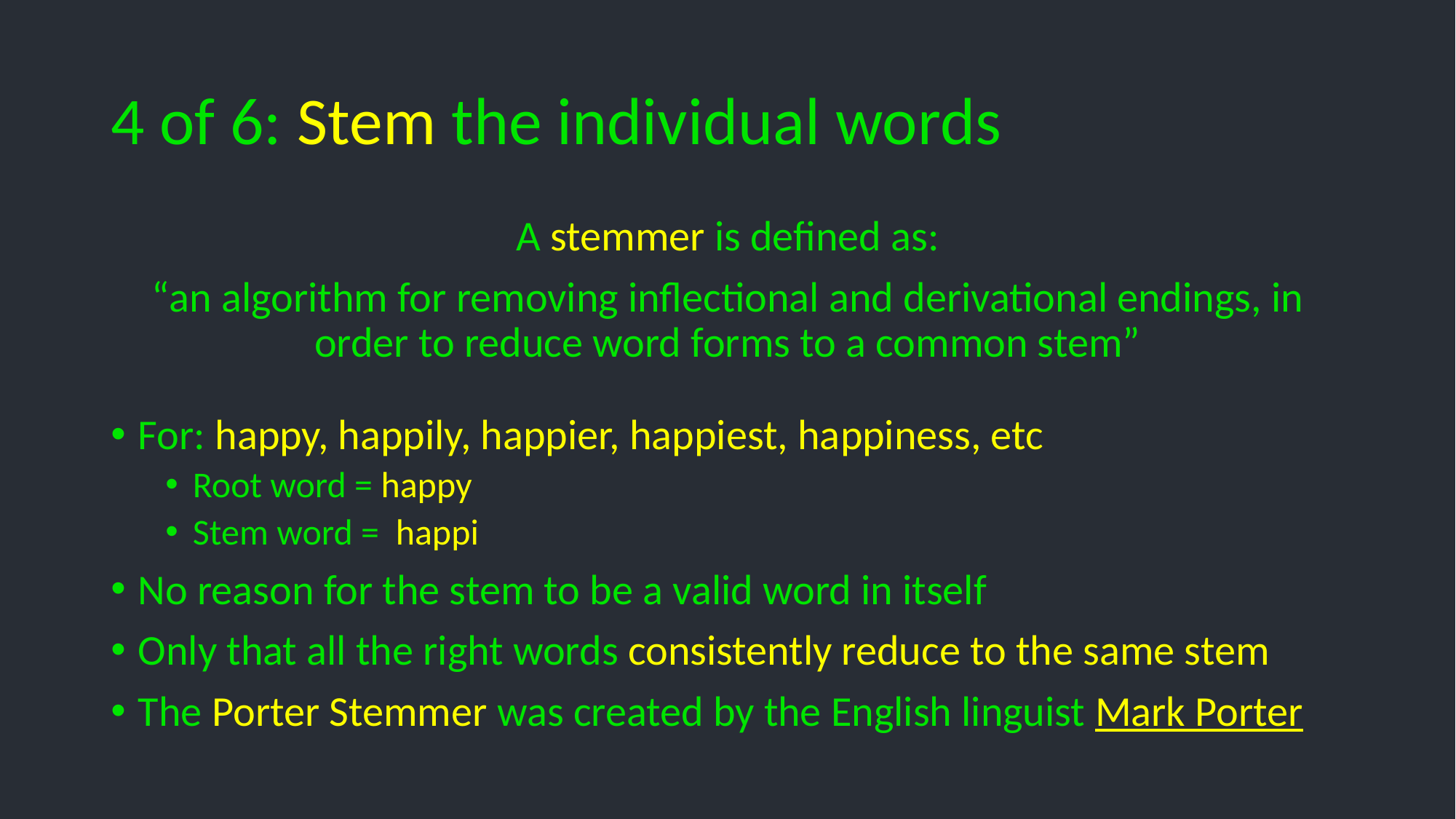

# 4 of 6: Stem the individual words
A stemmer is defined as:
“an algorithm for removing inflectional and derivational endings, in order to reduce word forms to a common stem”

For: happy, happily, happier, happiest, happiness, etc
Root word = happy
Stem word =  happi
No reason for the stem to be a valid word in itself
Only that all the right words consistently reduce to the same stem
The Porter Stemmer was created by the English linguist Mark Porter